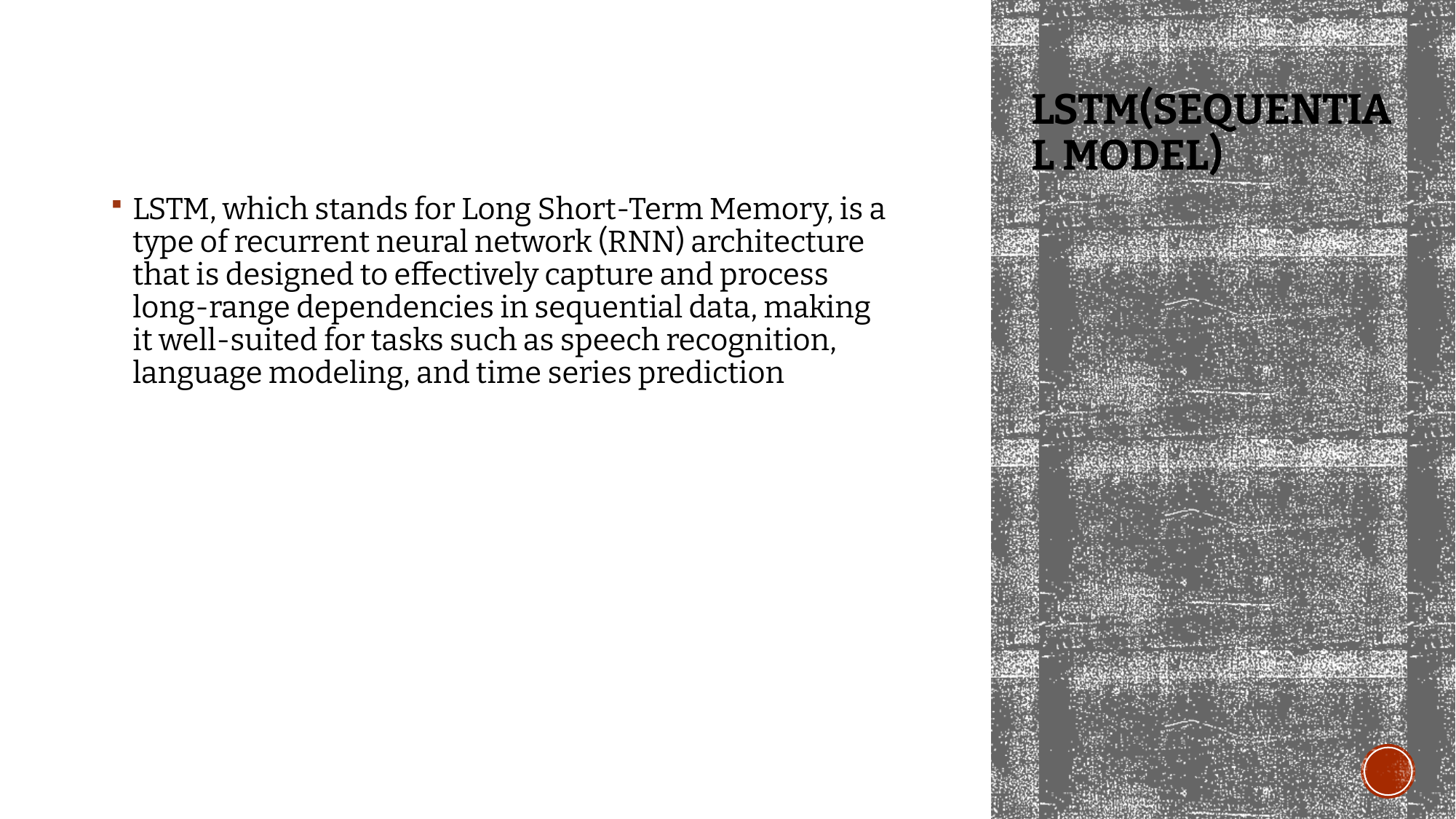

LSTM, which stands for Long Short-Term Memory, is a type of recurrent neural network (RNN) architecture that is designed to effectively capture and process long-range dependencies in sequential data, making it well-suited for tasks such as speech recognition, language modeling, and time series prediction
# LSTM(sequential model)